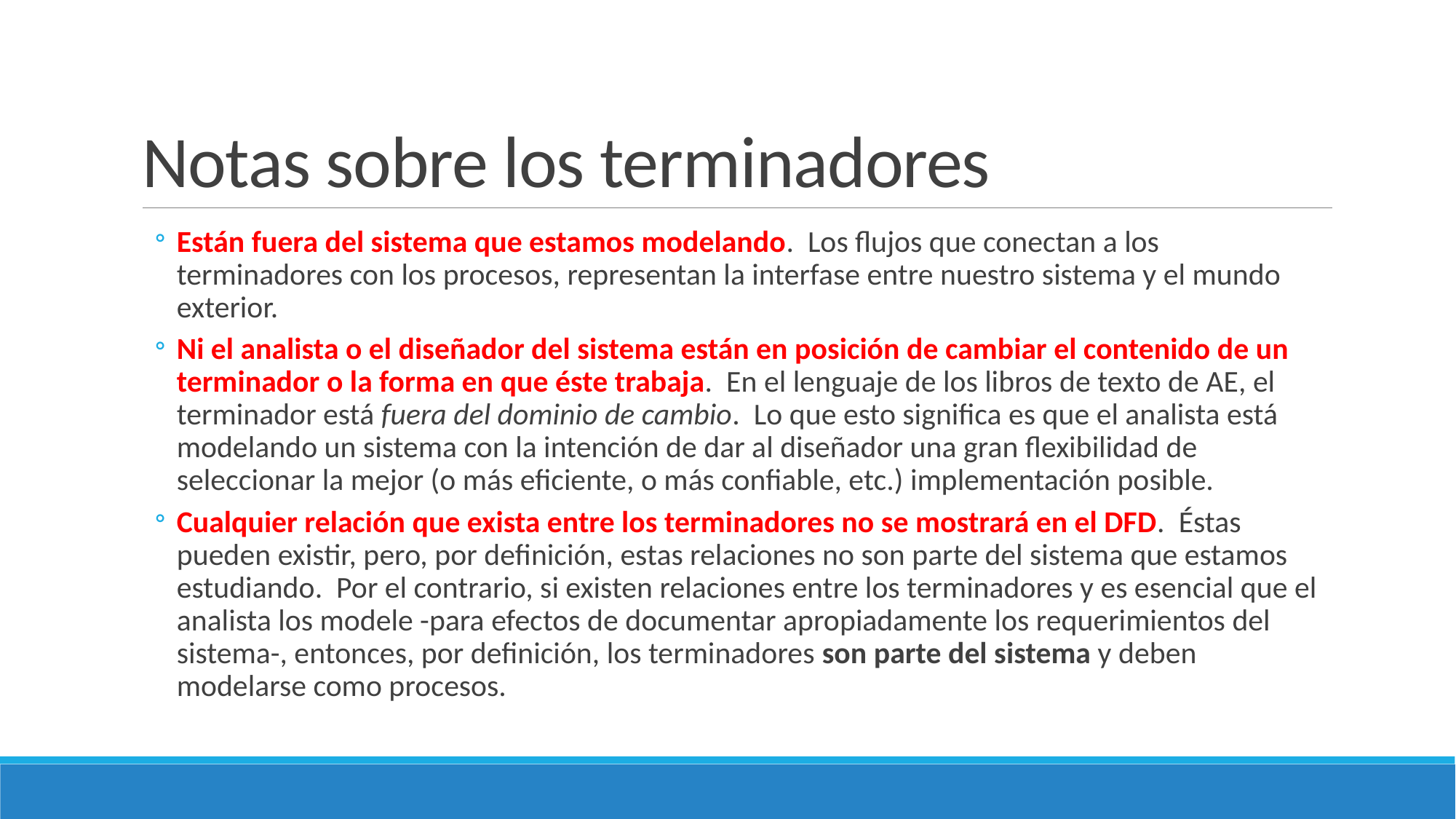

# Notas sobre los terminadores
Están fuera del sistema que estamos modelando.  Los flujos que conectan a los terminadores con los procesos, representan la interfase entre nuestro sistema y el mundo exterior.
Ni el analista o el diseñador del sistema están en posición de cambiar el contenido de un terminador o la forma en que éste trabaja.  En el lenguaje de los libros de texto de AE, el terminador está fuera del dominio de cambio.  Lo que esto significa es que el analista está modelando un sistema con la intención de dar al diseñador una gran flexibilidad de seleccionar la mejor (o más eficiente, o más confiable, etc.) implementación posible.
Cualquier relación que exista entre los terminadores no se mostrará en el DFD.  Éstas pueden existir, pero, por definición, estas relaciones no son parte del sistema que estamos estudiando.  Por el contrario, si existen relaciones entre los terminadores y es esencial que el analista los modele -para efectos de documentar apropiadamente los requerimientos del sistema-, entonces, por definición, los terminadores son parte del sistema y deben modelarse como procesos.